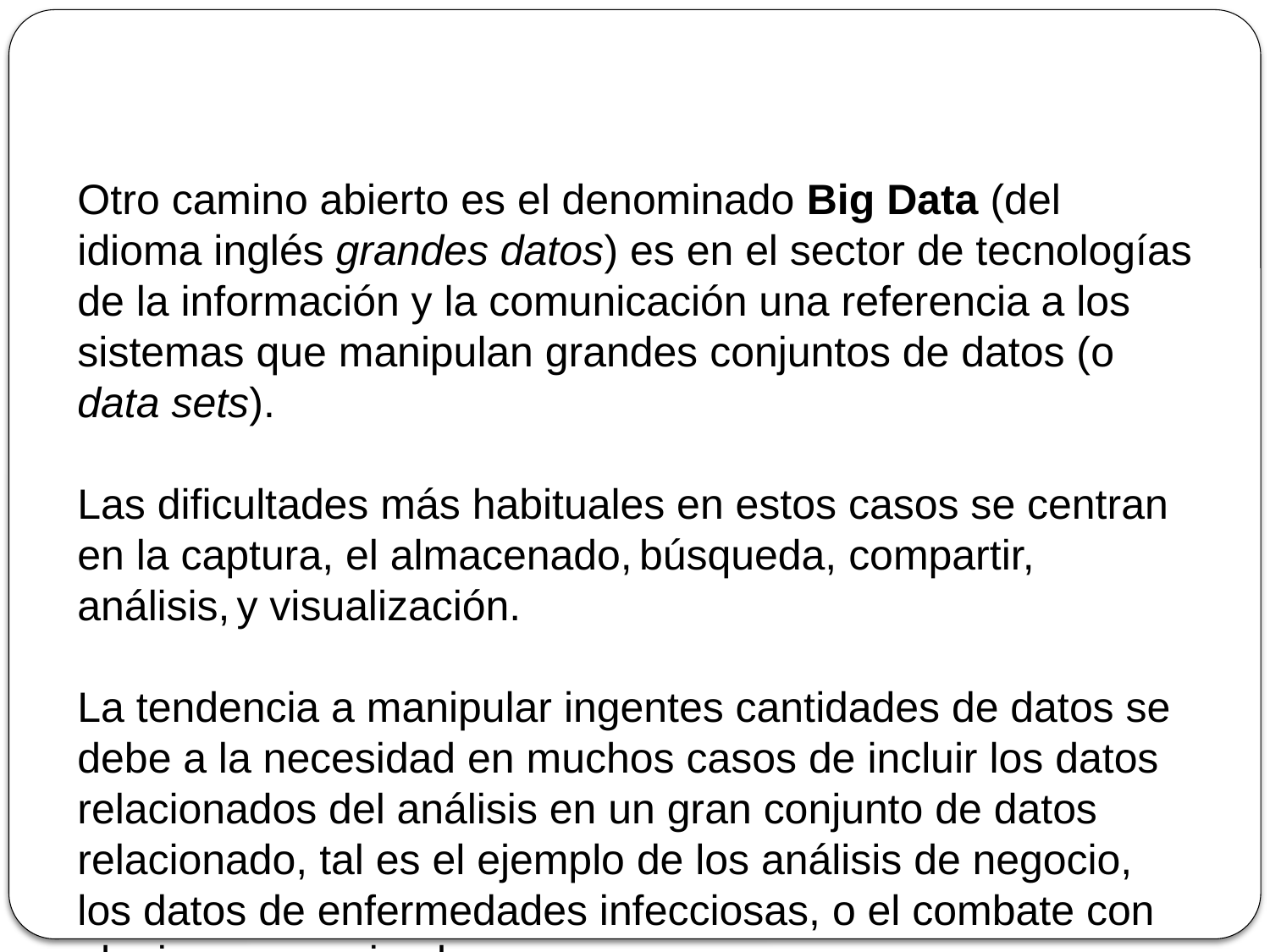

Otro camino abierto es el denominado Big Data (del idioma inglés grandes datos) es en el sector de tecnologías de la información y la comunicación una referencia a los sistemas que manipulan grandes conjuntos de datos (o data sets).

Las dificultades más habituales en estos casos se centran en la captura, el almacenado, búsqueda, compartir, análisis, y visualización.

La tendencia a manipular ingentes cantidades de datos se debe a la necesidad en muchos casos de incluir los datos relacionados del análisis en un gran conjunto de datos relacionado, tal es el ejemplo de los análisis de negocio, los datos de enfermedades infecciosas, o el combate con el crimen organizado.